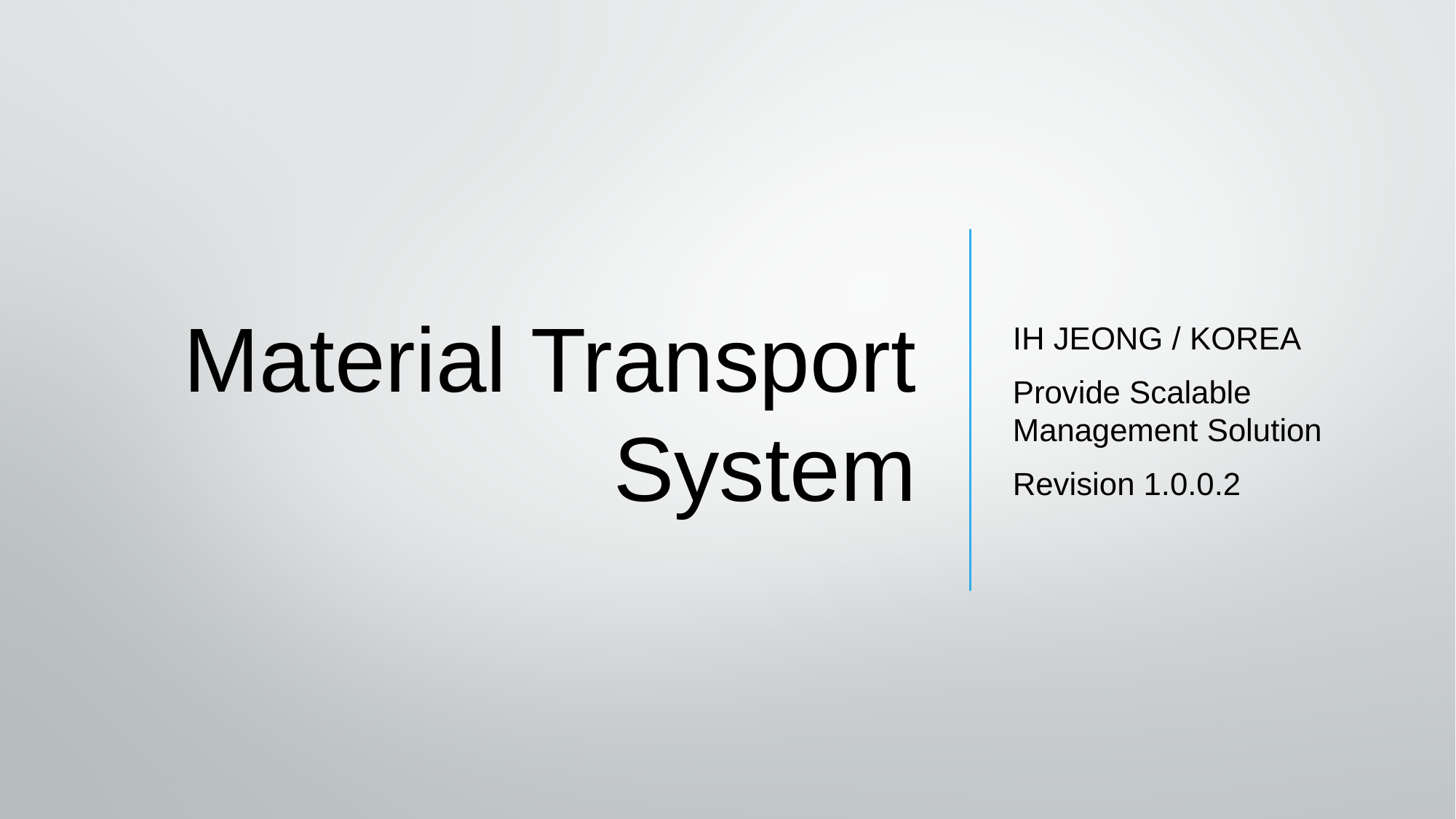

# Material Transport System
IH JEONG / KOREA
Provide Scalable Management Solution
Revision 1.0.0.2